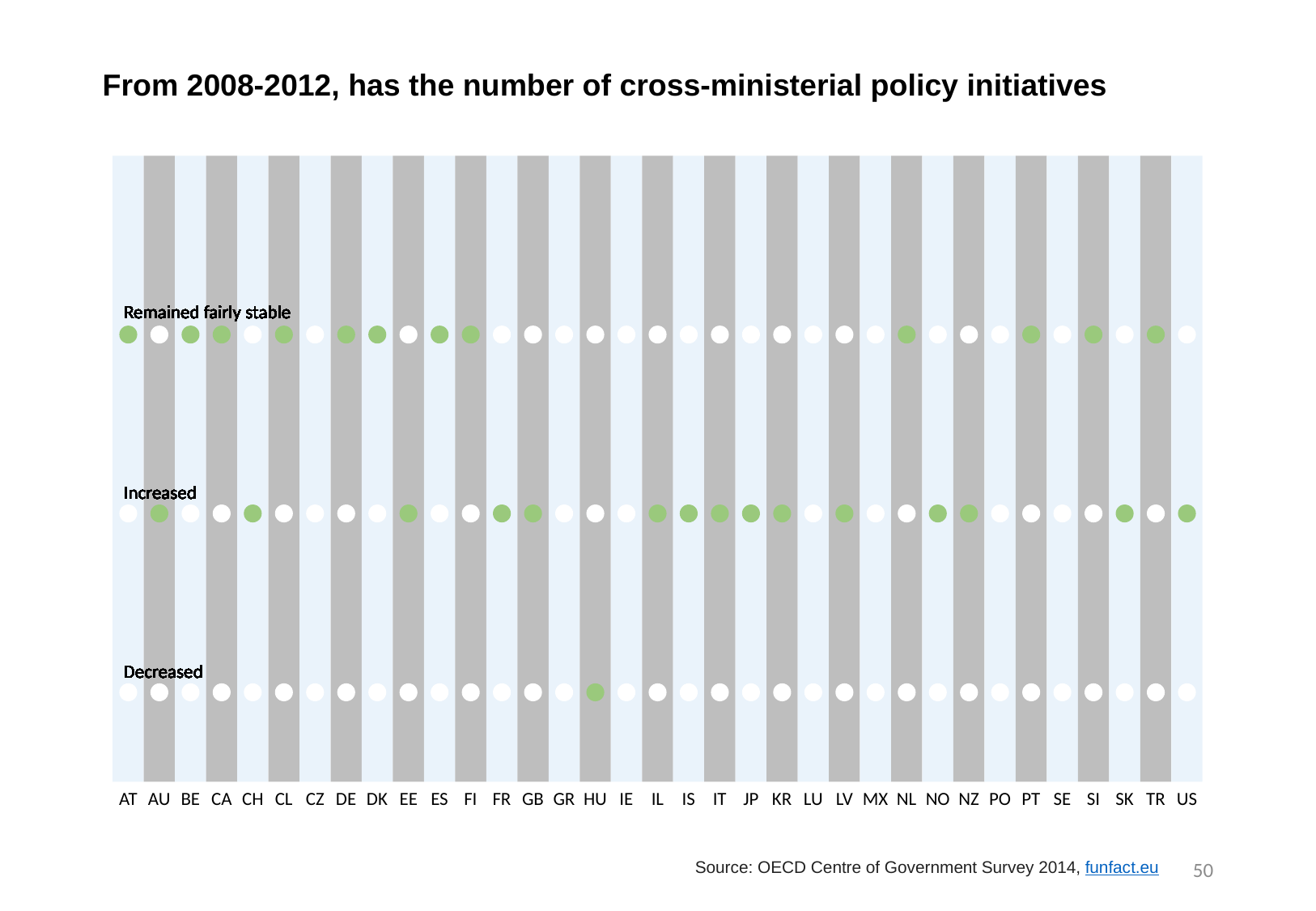

# From 2008-2012, has the number of cross-ministerial policy initiatives

Remained fairly stable
Remained fairly stable
Remained fairly stable
Remained fairly stable
Remained fairly stable
Remained fairly stable
Remained fairly stable
Remained fairly stable
Remained fairly stable
Remained fairly stable
Remained fairly stable
Remained fairly stable
Remained fairly stable
Remained fairly stable
Remained fairly stable
Remained fairly stable
Remained fairly stable
Remained fairly stable
Remained fairly stable
Remained fairly stable
Remained fairly stable
Remained fairly stable
Remained fairly stable
Remained fairly stable
Remained fairly stable
Remained fairly stable
Remained fairly stable
Remained fairly stable
Remained fairly stable
Remained fairly stable
Remained fairly stable
Remained fairly stable
Remained fairly stable
Remained fairly stable
Remained fairly stable

Increased
Increased
Increased
Increased
Increased
Increased
Increased
Increased
Increased
Increased
Increased
Increased
Increased
Increased
Increased
Increased
Increased
Increased
Increased
Increased
Increased
Increased
Increased
Increased
Increased
Increased
Increased
Increased
Increased
Increased
Increased
Increased
Increased
Increased
Increased

Decreased
Decreased
Decreased
Decreased
Decreased
Decreased
Decreased
Decreased
Decreased
Decreased
Decreased
Decreased
Decreased
Decreased
Decreased
Decreased
Decreased
Decreased
Decreased
Decreased
Decreased
Decreased
Decreased
Decreased
Decreased
Decreased
Decreased
Decreased
Decreased
Decreased
Decreased
Decreased
Decreased
Decreased
Decreased

ES
IS
NO
PO
SE
SI
SK
US
GB
GR
CA
CH
CL
CZ
AU
HU
LU
JP
AT
DK
FI
IE
IL
IT
KR
LV
MX
NL
NZ
FR
PT
TR
BE
DE
EE
50